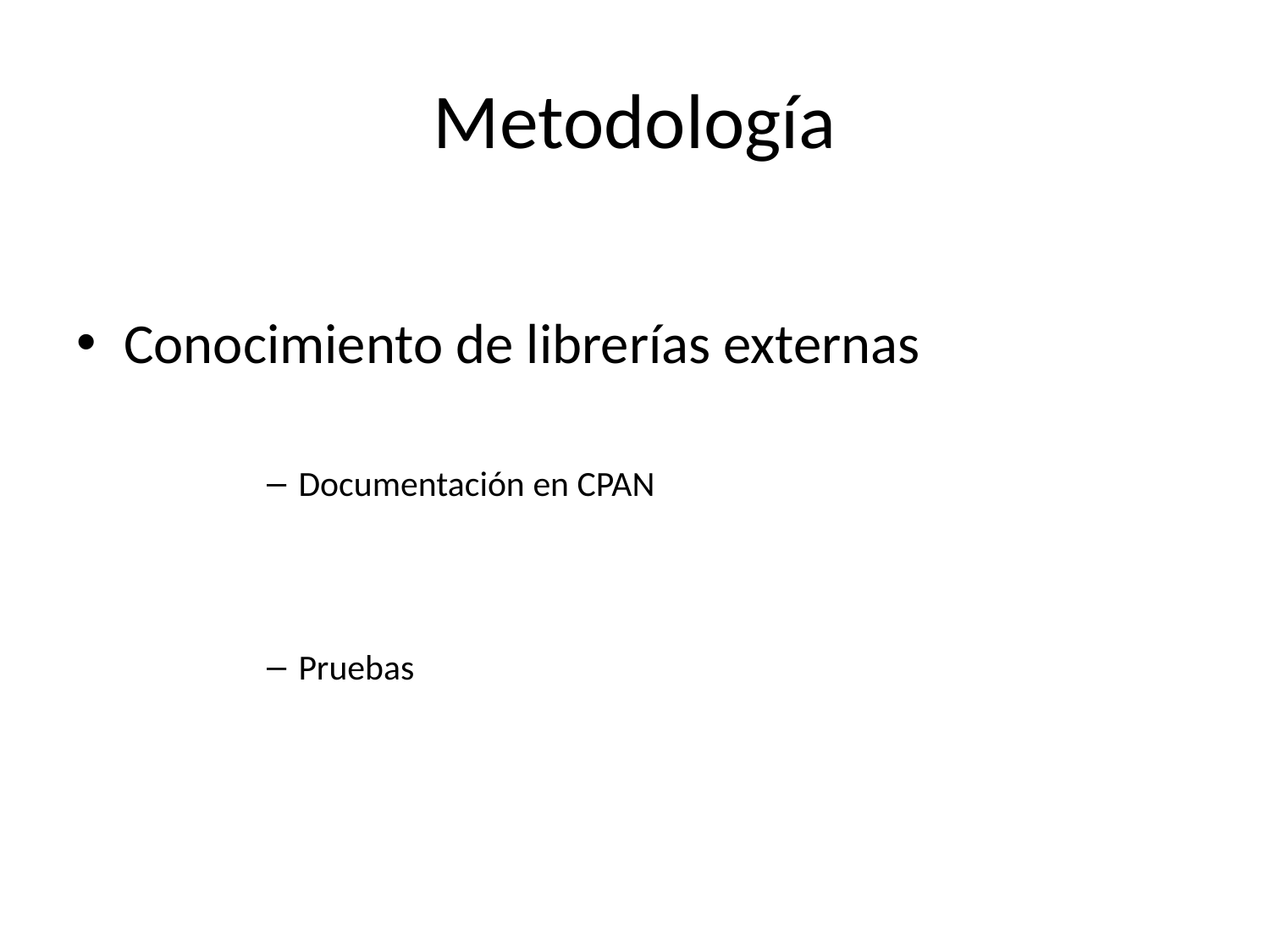

# Metodología

Conocimiento de librerías externas

Documentación en CPAN

Pruebas